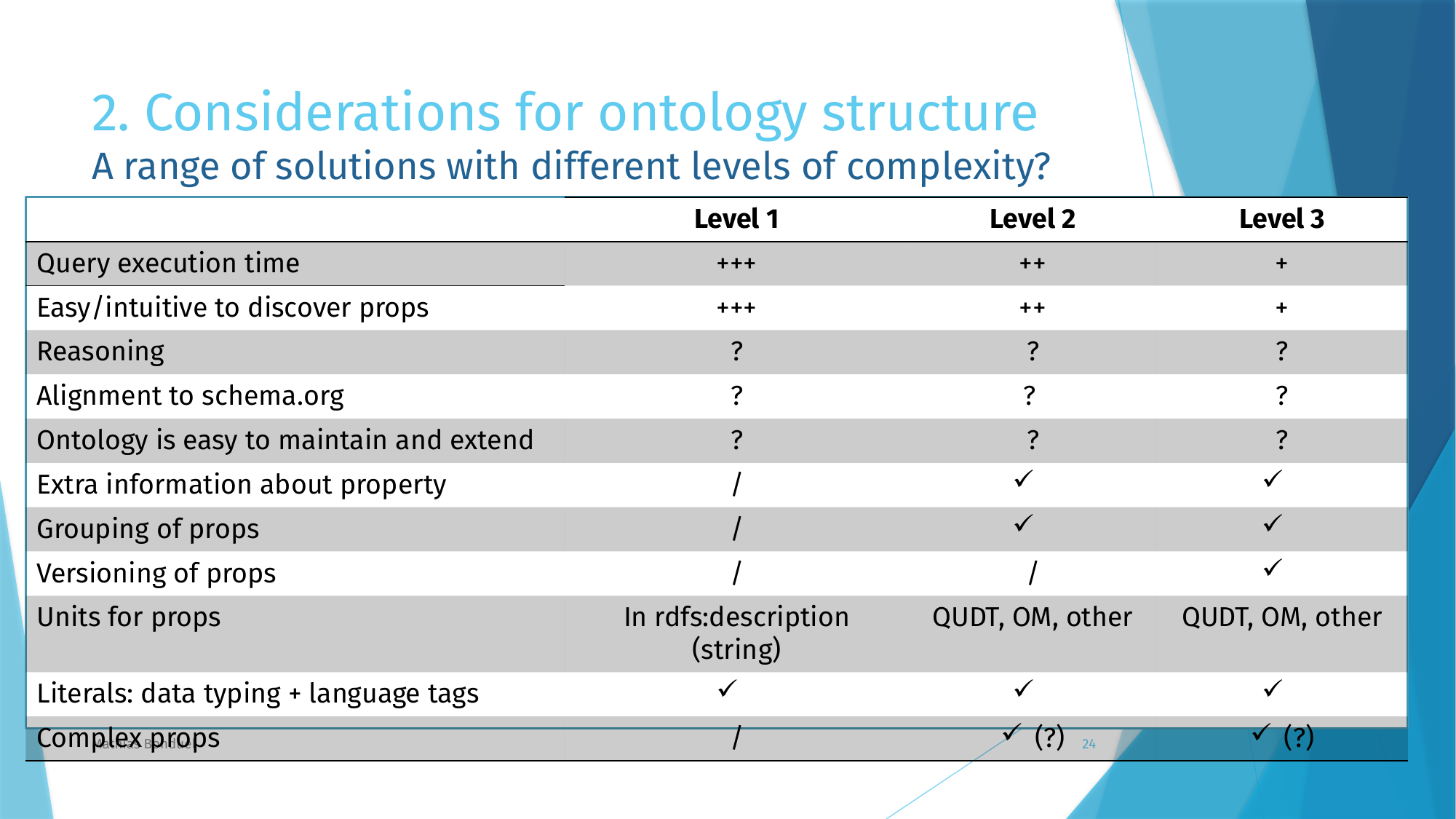

# 2. Considerations for ontology structure A range of solutions with different levels of complexity?

|  | Level 1 | Level 2 | Level 3 |
| --- | --- | --- | --- |
| Query execution time | +++ | ++ | + |
| Easy/intuitive to discover props | +++ | ++ | + |
| Reasoning | ? | ? | ? |
| Alignment to schema.org | ? | ? | ? |
| Ontology is easy to maintain and extend | ? | ? | ? |
| Extra information about property | / |  |  |
| Grouping of props | / |  |  |
| Versioning of props | / | / |  |
| Units for props | In rdfs:description (string) | QUDT, OM, other | QUDT, OM, other |
| Literals: data typing + language tags |  |  |  |
| Complex props | / | (?) | (?) |

Mathias Bonduel
24